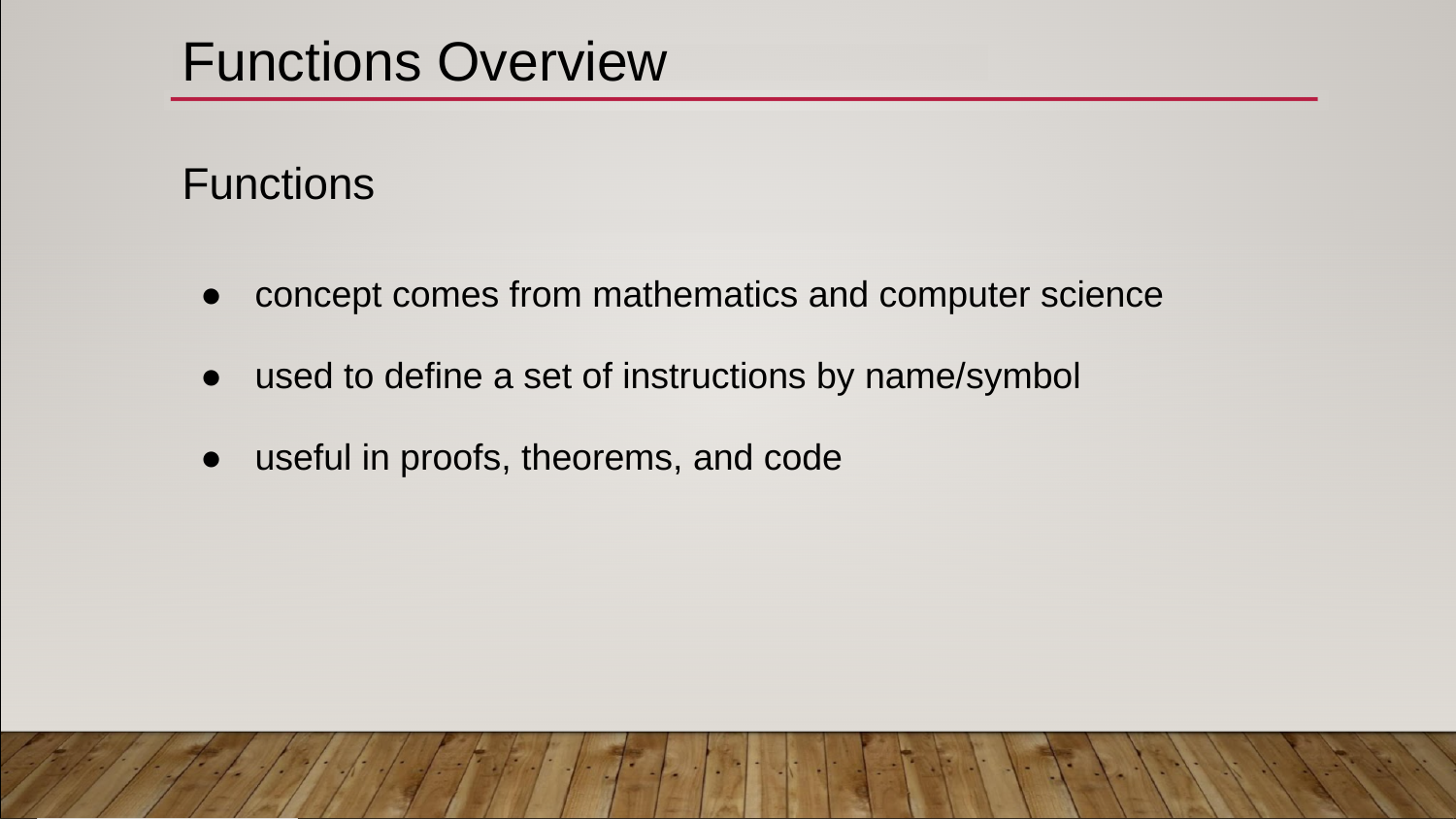

# Functions Overview
Functions
concept comes from mathematics and computer science
used to define a set of instructions by name/symbol
useful in proofs, theorems, and code